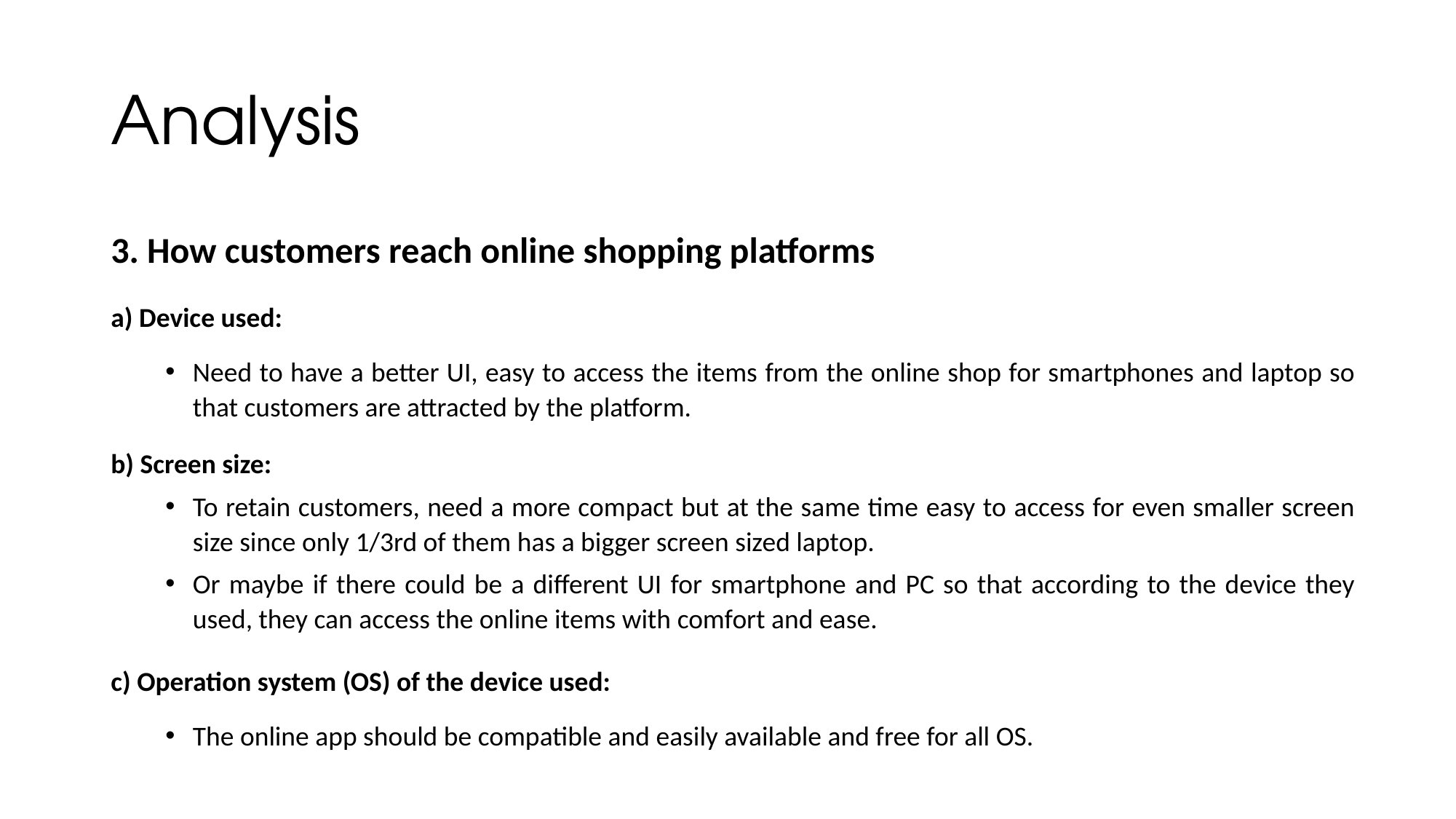

# Analysis
3. How customers reach online shopping platforms
a) Device used:
Need to have a better UI, easy to access the items from the online shop for smartphones and laptop so that customers are attracted by the platform.
b) Screen size:
To retain customers, need a more compact but at the same time easy to access for even smaller screen size since only 1/3rd of them has a bigger screen sized laptop.
Or maybe if there could be a different UI for smartphone and PC so that according to the device they used, they can access the online items with comfort and ease.
c) Operation system (OS) of the device used:
The online app should be compatible and easily available and free for all OS.